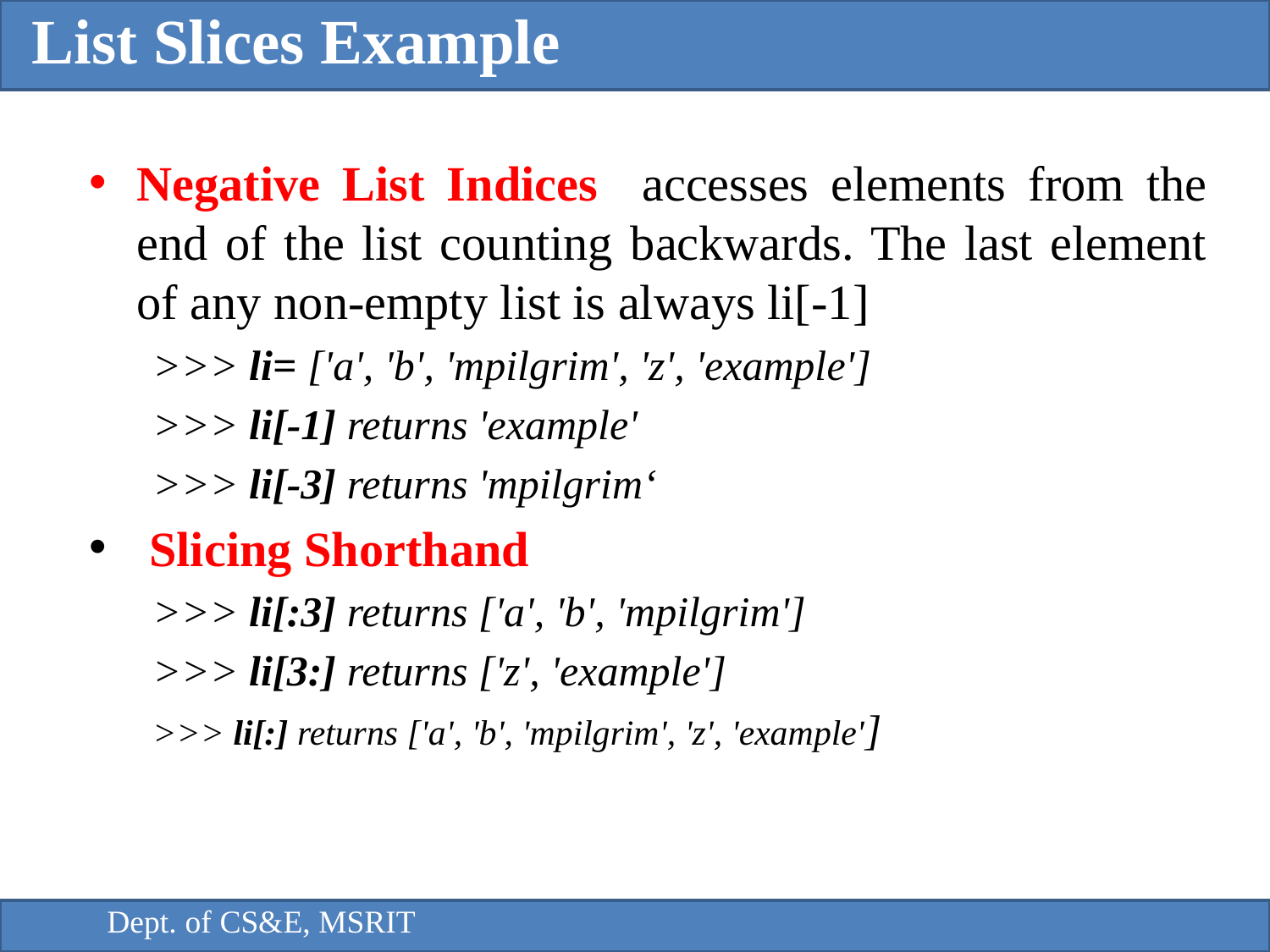

List Slices Example

Negative List Indices  accesses elements from the end of the list counting backwards. The last element of any non-empty list is always li[-1]
>>> li= ['a', 'b', 'mpilgrim', 'z', 'example']
>>> li[-1] returns 'example'
>>> li[-3] returns 'mpilgrim‘
 Slicing Shorthand
>>> li[:3] returns ['a', 'b', 'mpilgrim']
>>> li[3:] returns ['z', 'example']
>>> li[:] returns ['a', 'b', 'mpilgrim', 'z', 'example']

Dept. of CS&E, MSRIT